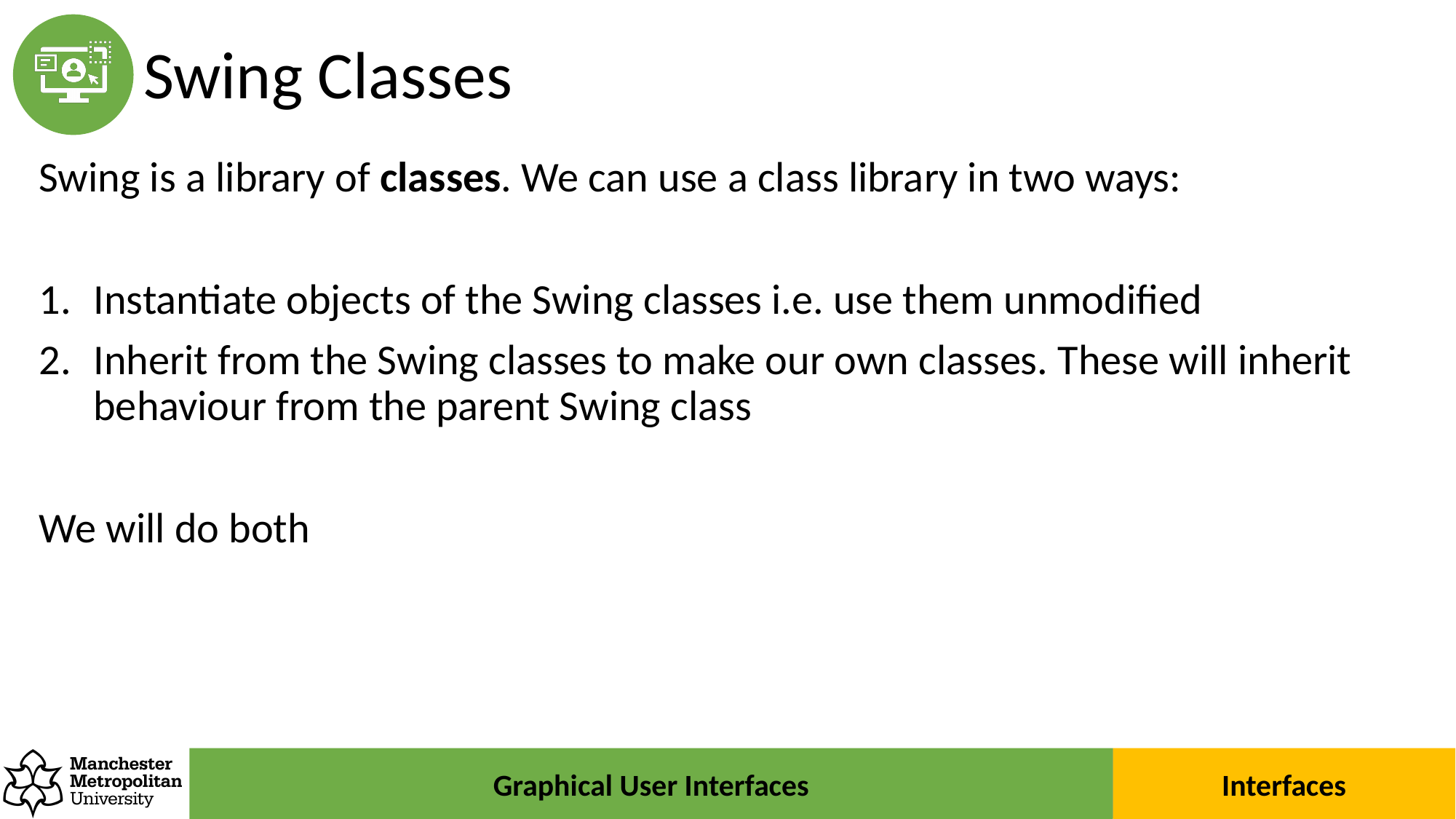

# Swing Classes

Swing is a library of classes. We can use a class library in two ways:

Instantiate objects of the Swing classes i.e. use them unmodified
Inherit from the Swing classes to make our own classes. These will inherit behaviour from the parent Swing class

We will do both

Interfaces
Graphical User Interfaces